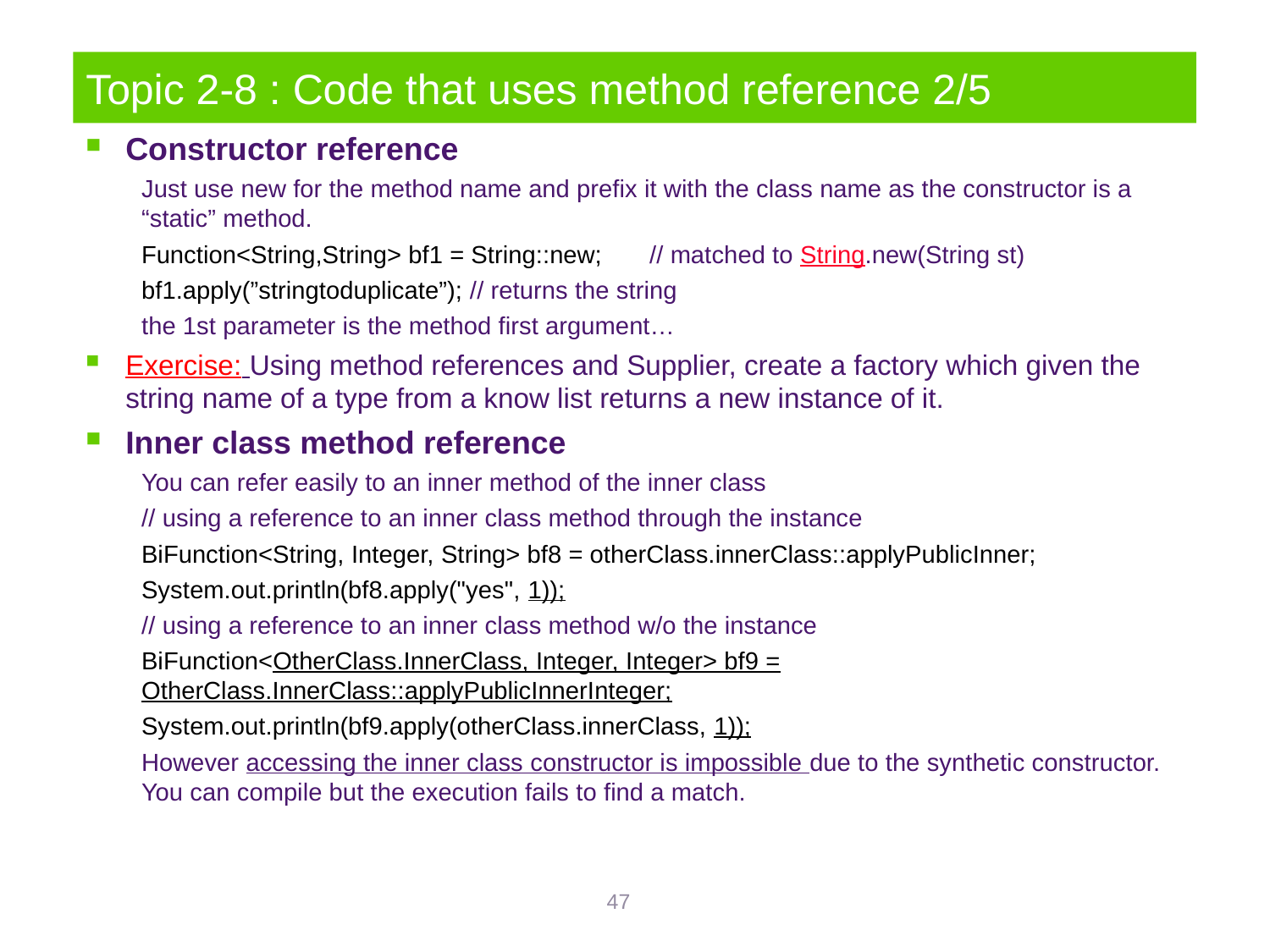

# Topic 2-8 : Code that uses method reference 2/5
Constructor reference
Just use new for the method name and prefix it with the class name as the constructor is a “static” method.
Function<String,String> bf1 = String::new;	// matched to String.new(String st)
bf1.apply(”stringtoduplicate”); // returns the string
the 1st parameter is the method first argument…
Exercise: Using method references and Supplier, create a factory which given the string name of a type from a know list returns a new instance of it.
Inner class method reference
You can refer easily to an inner method of the inner class
// using a reference to an inner class method through the instance
BiFunction<String, Integer, String> bf8 = otherClass.innerClass::applyPublicInner;
System.out.println(bf8.apply("yes", 1));
// using a reference to an inner class method w/o the instance
BiFunction<OtherClass.InnerClass, Integer, Integer> bf9 = OtherClass.InnerClass::applyPublicInnerInteger;
System.out.println(bf9.apply(otherClass.innerClass, 1));
However accessing the inner class constructor is impossible due to the synthetic constructor. You can compile but the execution fails to find a match.